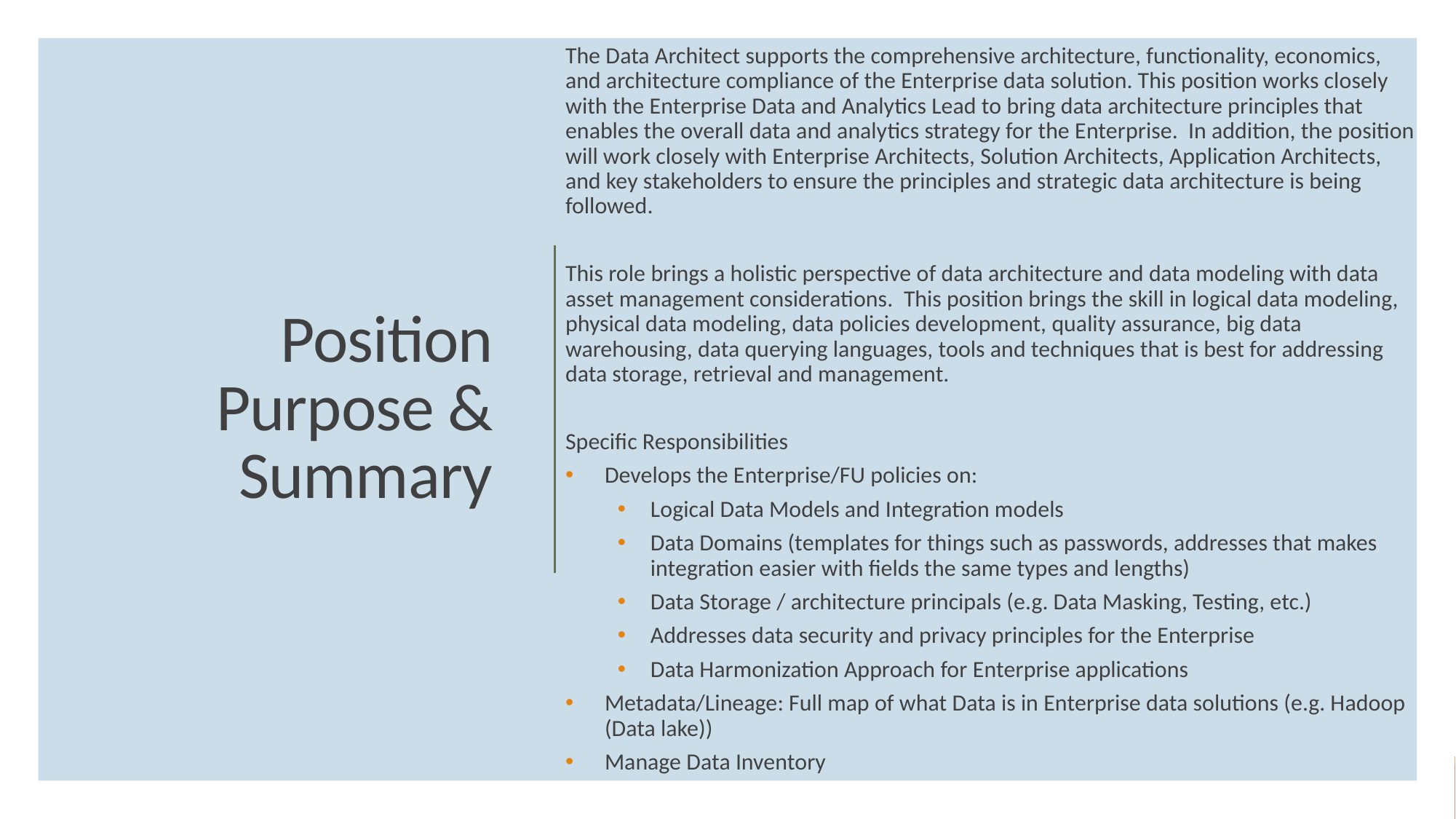

The Data Architect supports the comprehensive architecture, functionality, economics, and architecture compliance of the Enterprise data solution. This position works closely with the Enterprise Data and Analytics Lead to bring data architecture principles that enables the overall data and analytics strategy for the Enterprise.  In addition, the position will work closely with Enterprise Architects, Solution Architects, Application Architects, and key stakeholders to ensure the principles and strategic data architecture is being followed.

This role brings a holistic perspective of data architecture and data modeling with data asset management considerations.  This position brings the skill in logical data modeling, physical data modeling, data policies development, quality assurance, big data warehousing, data querying languages, tools and techniques that is best for addressing data storage, retrieval and management.

Specific Responsibilities
Develops the Enterprise/FU policies on:
Logical Data Models and Integration models
Data Domains (templates for things such as passwords, addresses that makes integration easier with fields the same types and lengths)
Data Storage / architecture principals (e.g. Data Masking, Testing, etc.)
Addresses data security and privacy principles for the Enterprise
Data Harmonization Approach for Enterprise applications
Metadata/Lineage: Full map of what Data is in Enterprise data solutions (e.g. Hadoop (Data lake))
Manage Data Inventory

# Position Purpose & Summary